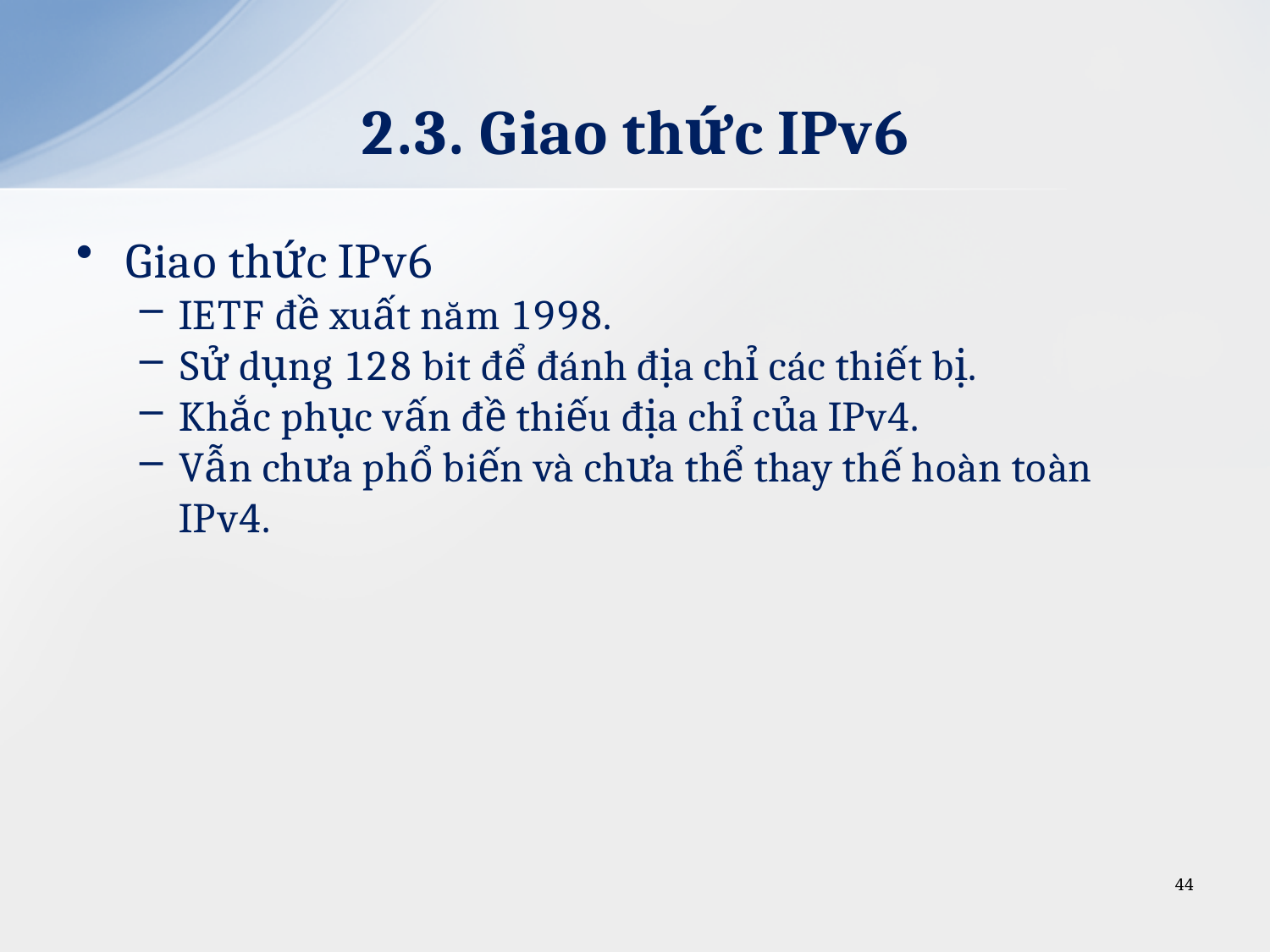

# 2.3. Giao thức IPv6
Giao thức IPv6
IETF đề xuất năm 1998.
Sử dụng 128 bit để đánh địa chỉ các thiết bị.
Khắc phục vấn đề thiếu địa chỉ của IPv4.
Vẫn chưa phổ biến và chưa thể thay thế hoàn toàn IPv4.
44